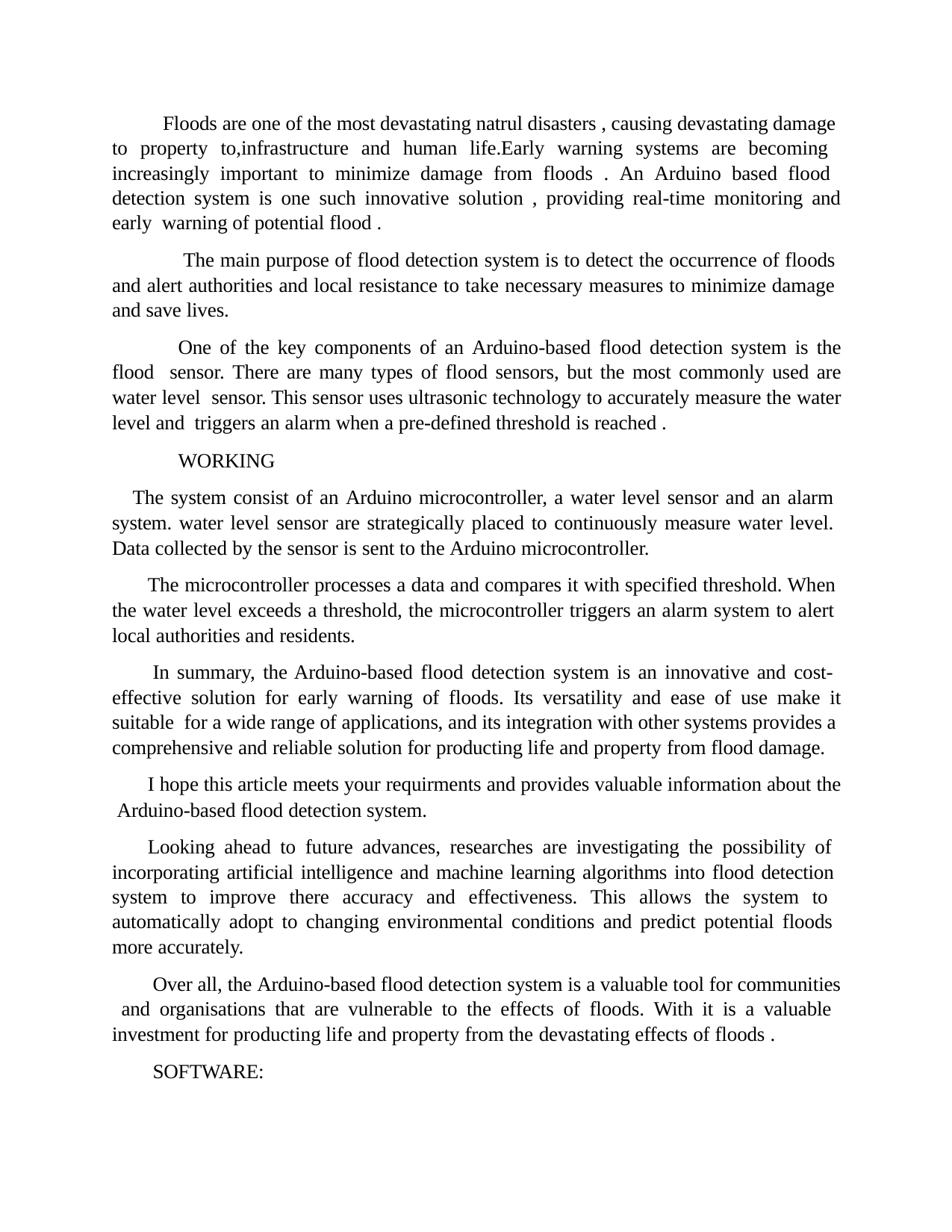

Floods are one of the most devastating natrul disasters , causing devastating damage  to property to,infrastructure and human life.Early warning systems are becoming  increasingly important to minimize damage from floods . An Arduino based flood  detection system is one such innovative solution , providing real-time monitoring and early  warning of potential flood .
The main purpose of flood detection system is to detect the occurrence of floods  and alert authorities and local resistance to take necessary measures to minimize damage  and save lives.
One of the key components of an Arduino-based flood detection system is the flood  sensor. There are many types of flood sensors, but the most commonly used are water level  sensor. This sensor uses ultrasonic technology to accurately measure the water level and  triggers an alarm when a pre-defined threshold is reached .
WORKING
The system consist of an Arduino microcontroller, a water level sensor and an alarm  system. water level sensor are strategically placed to continuously measure water level.  Data collected by the sensor is sent to the Arduino microcontroller.
The microcontroller processes a data and compares it with specified threshold. When  the water level exceeds a threshold, the microcontroller triggers an alarm system to alert  local authorities and residents.
In summary, the Arduino-based flood detection system is an innovative and cost-  effective solution for early warning of floods. Its versatility and ease of use make it suitable  for a wide range of applications, and its integration with other systems provides a  comprehensive and reliable solution for producting life and property from flood damage.
I hope this article meets your requirments and provides valuable information about the  Arduino-based flood detection system.
Looking ahead to future advances, researches are investigating the possibility of  incorporating artificial intelligence and machine learning algorithms into flood detection  system to improve there accuracy and effectiveness. This allows the system to  automatically adopt to changing environmental conditions and predict potential floods  more accurately.
Over all, the Arduino-based flood detection system is a valuable tool for communities  and organisations that are vulnerable to the effects of floods. With it is a valuable  investment for producting life and property from the devastating effects of floods .
SOFTWARE: